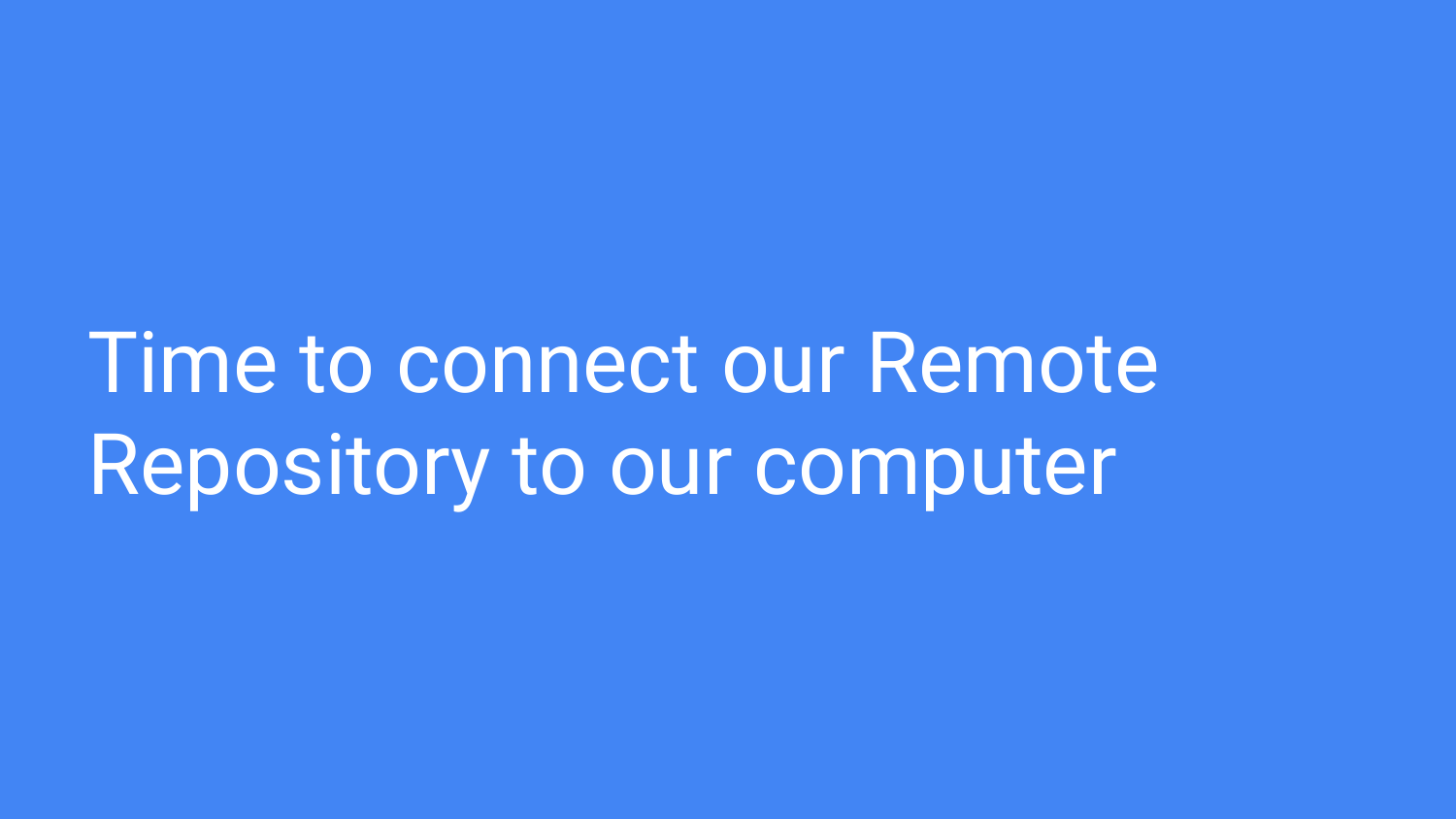

# Time to connect our Remote Repository to our computer